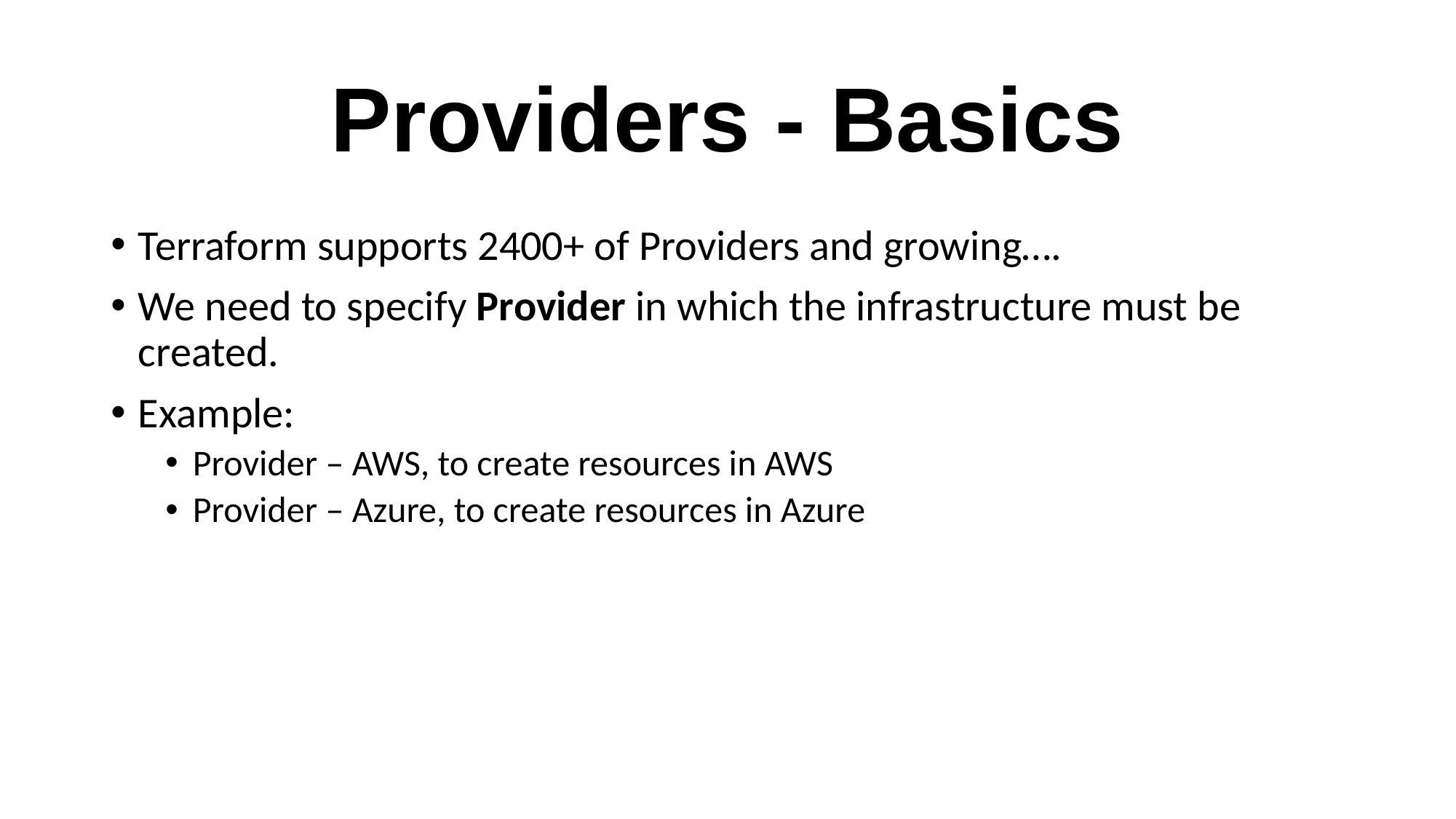

# Providers - Basics
Terraform supports 2400+ of Providers and growing….
We need to specify Provider in which the infrastructure must be created.
Example:
Provider – AWS, to create resources in AWS
Provider – Azure, to create resources in Azure